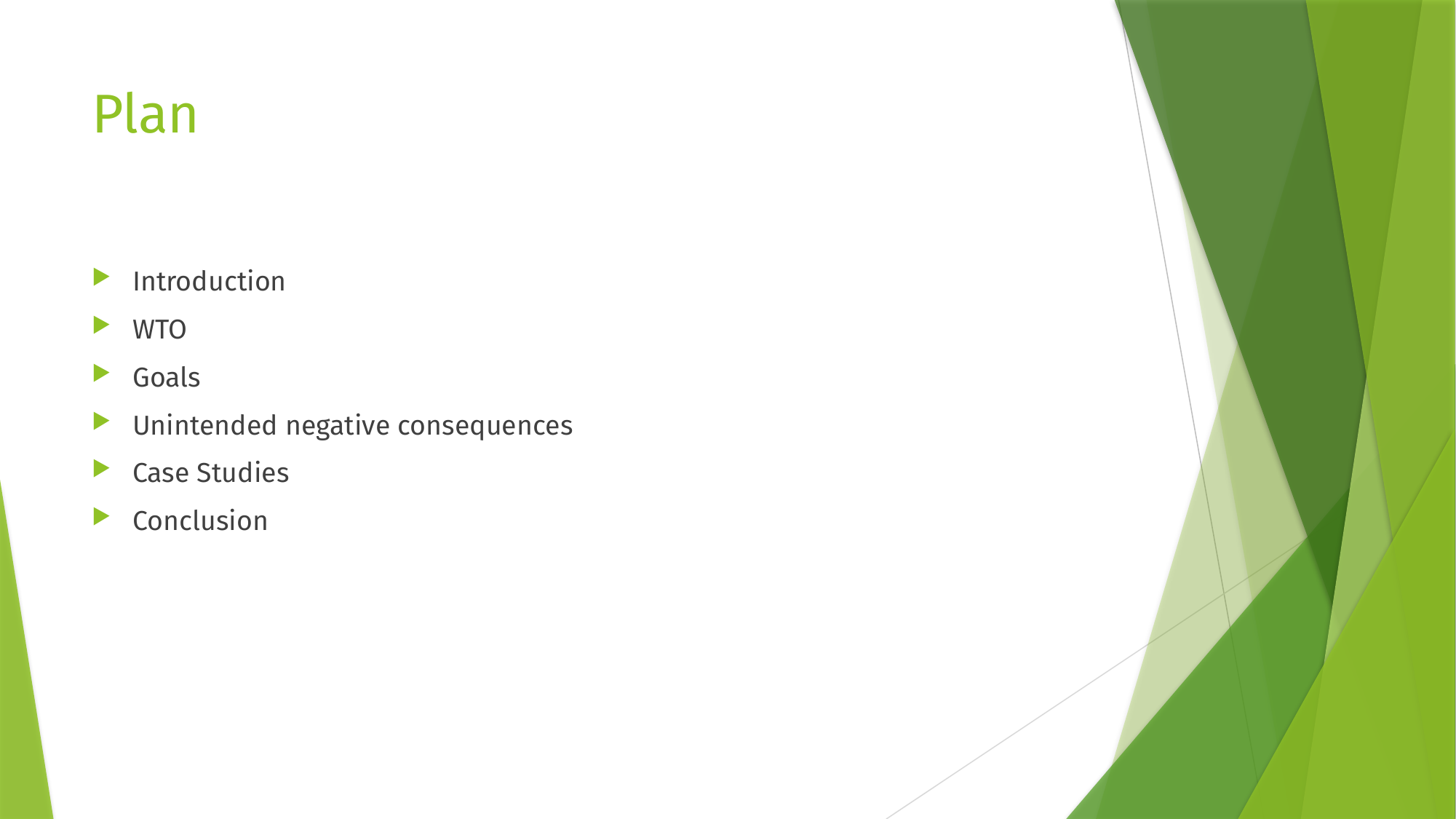

# Plan
Introduction
WTO
Goals
Unintended negative consequences
Case Studies
Conclusion